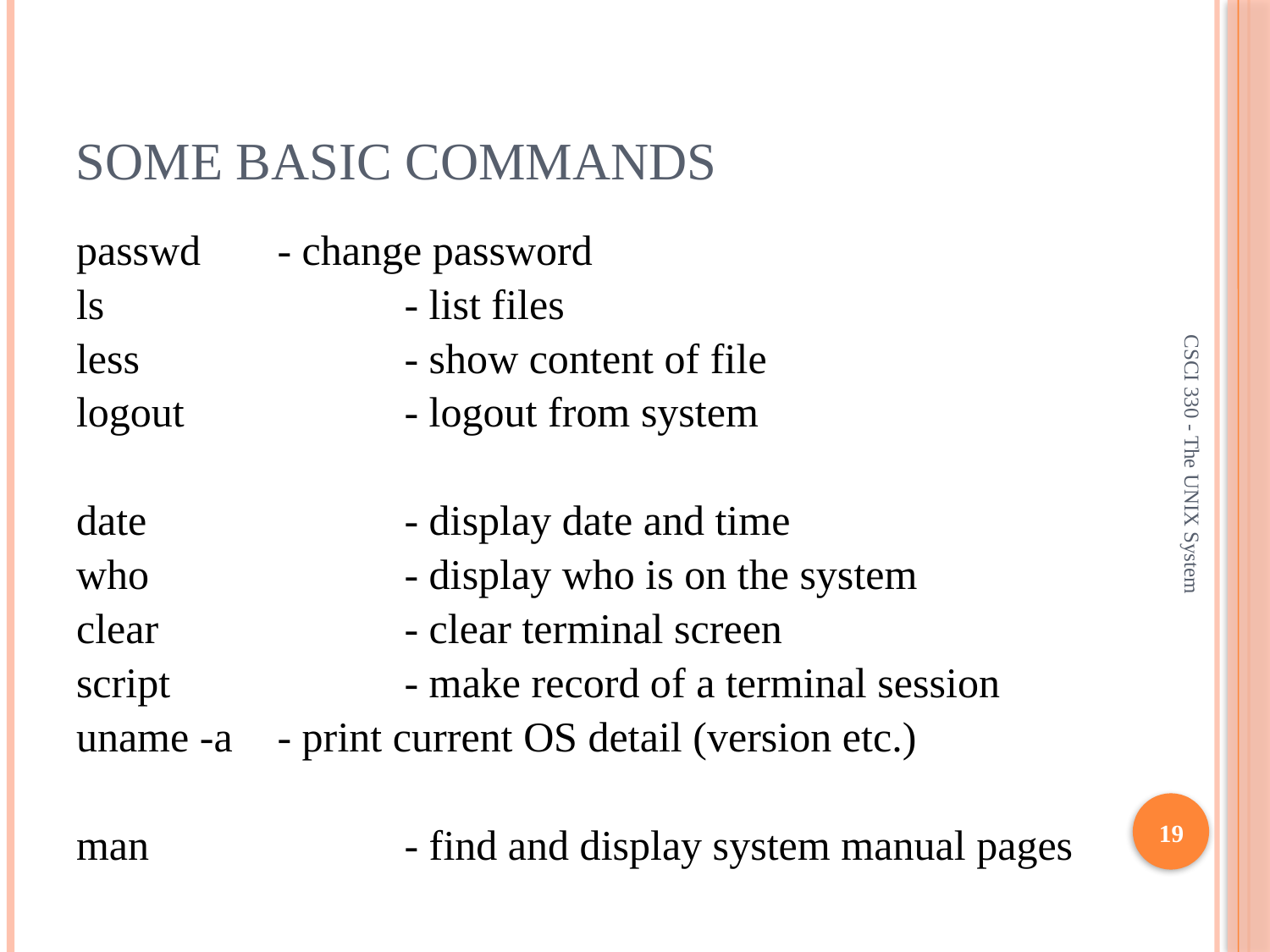

# Some Basic Commands
passwd 	- change password
ls			- list files
less 		- show content of file
logout		- logout from system

date 		- display date and time
who	 		- display who is on the system
clear 		- clear terminal screen
script 		- make record of a terminal session
uname -a	- print current OS detail (version etc.)

man 		- find and display system manual pages
CSCI 330 - The UNIX System
19